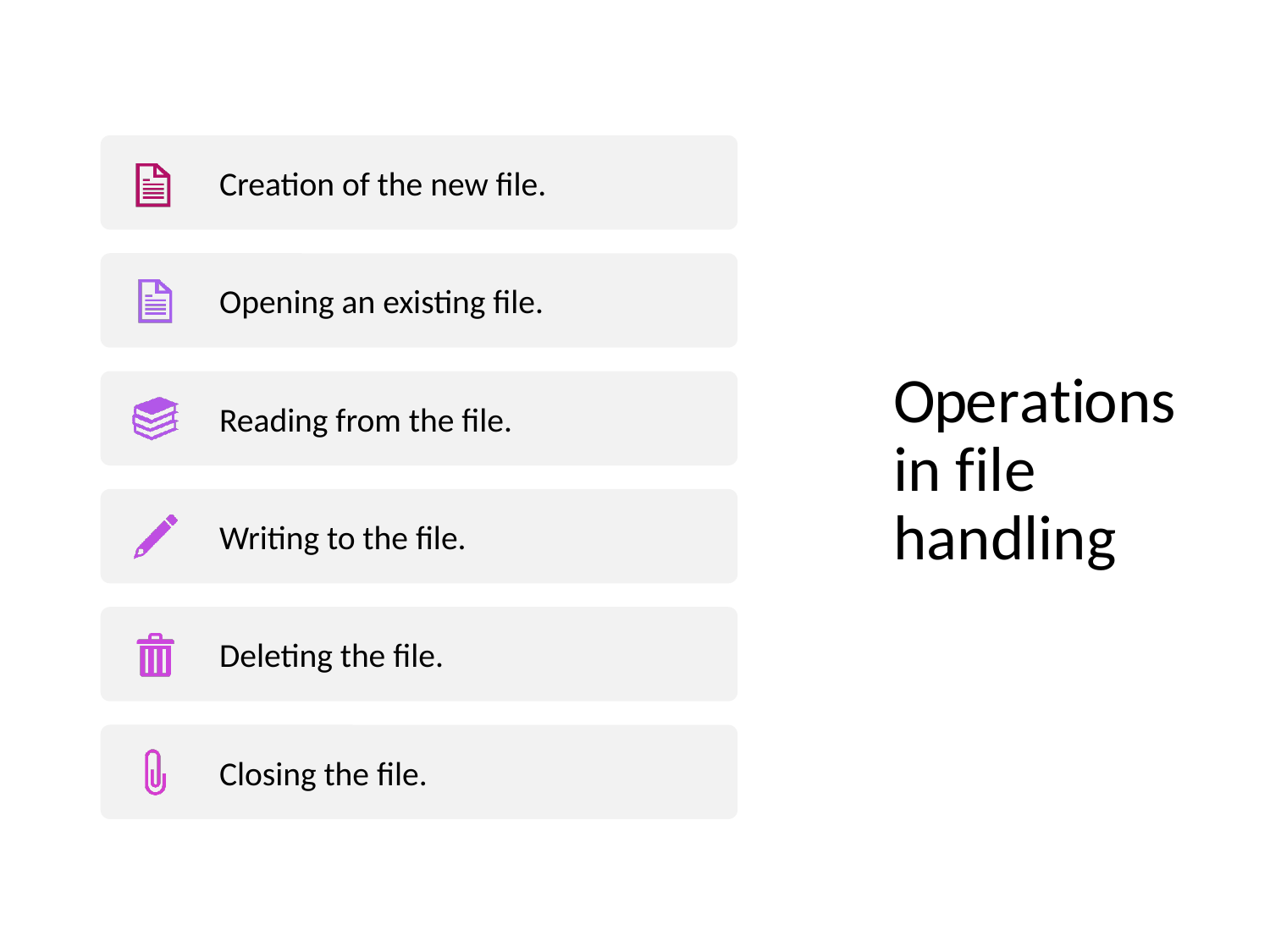

Creation of the new file.
Opening an existing file.
Reading from the file.
Writing to the file.
Deleting the file.
Closing the file.
# Operations in file handling